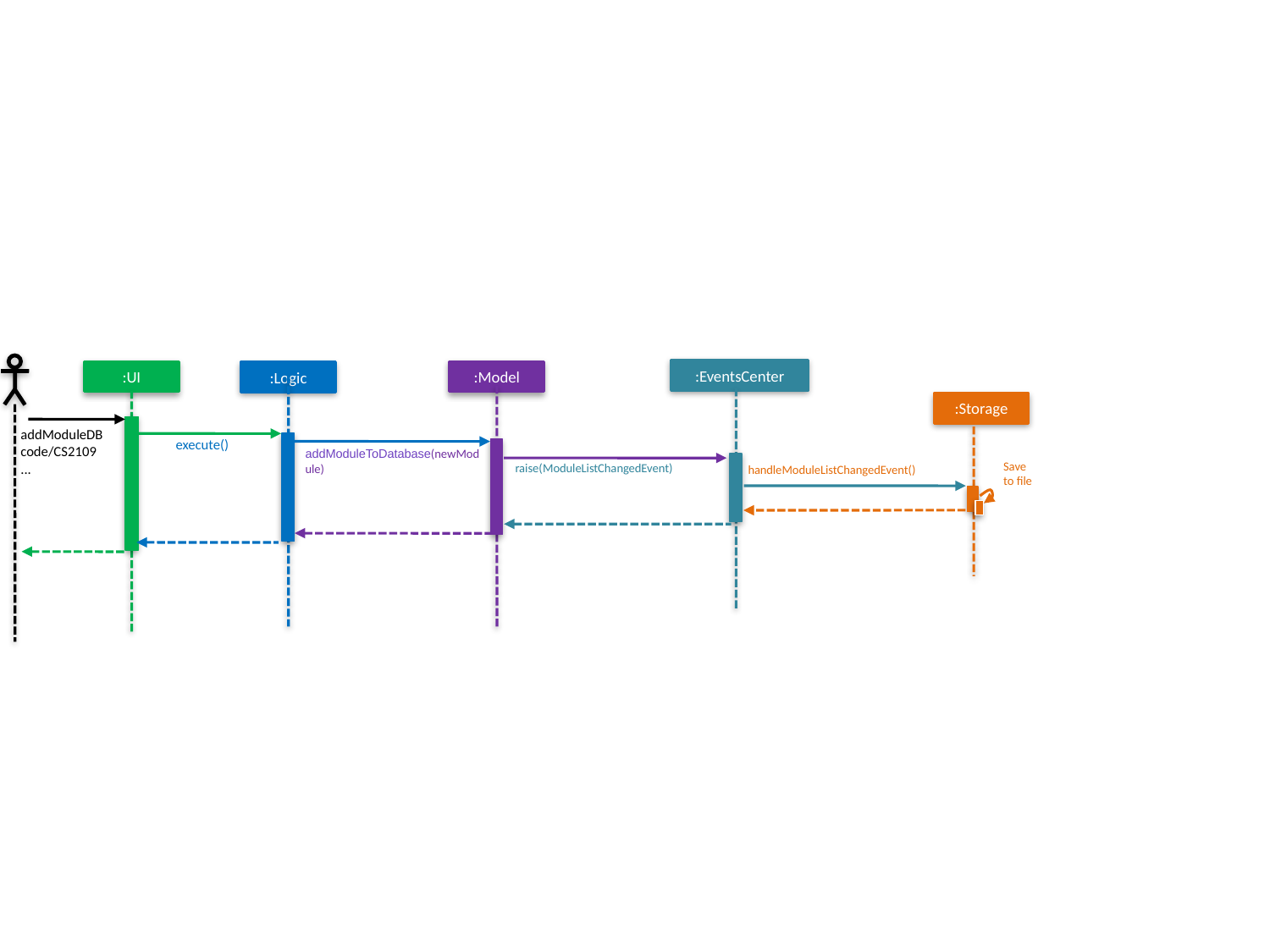

:EventsCenter
:UI
:Model
:Logic

:Storage

addModuleDB code/CS2109
...

execute()

addModuleToDatabase(newModule)

Save
to file
raise(ModuleListChangedEvent)
handleModuleListChangedEvent()